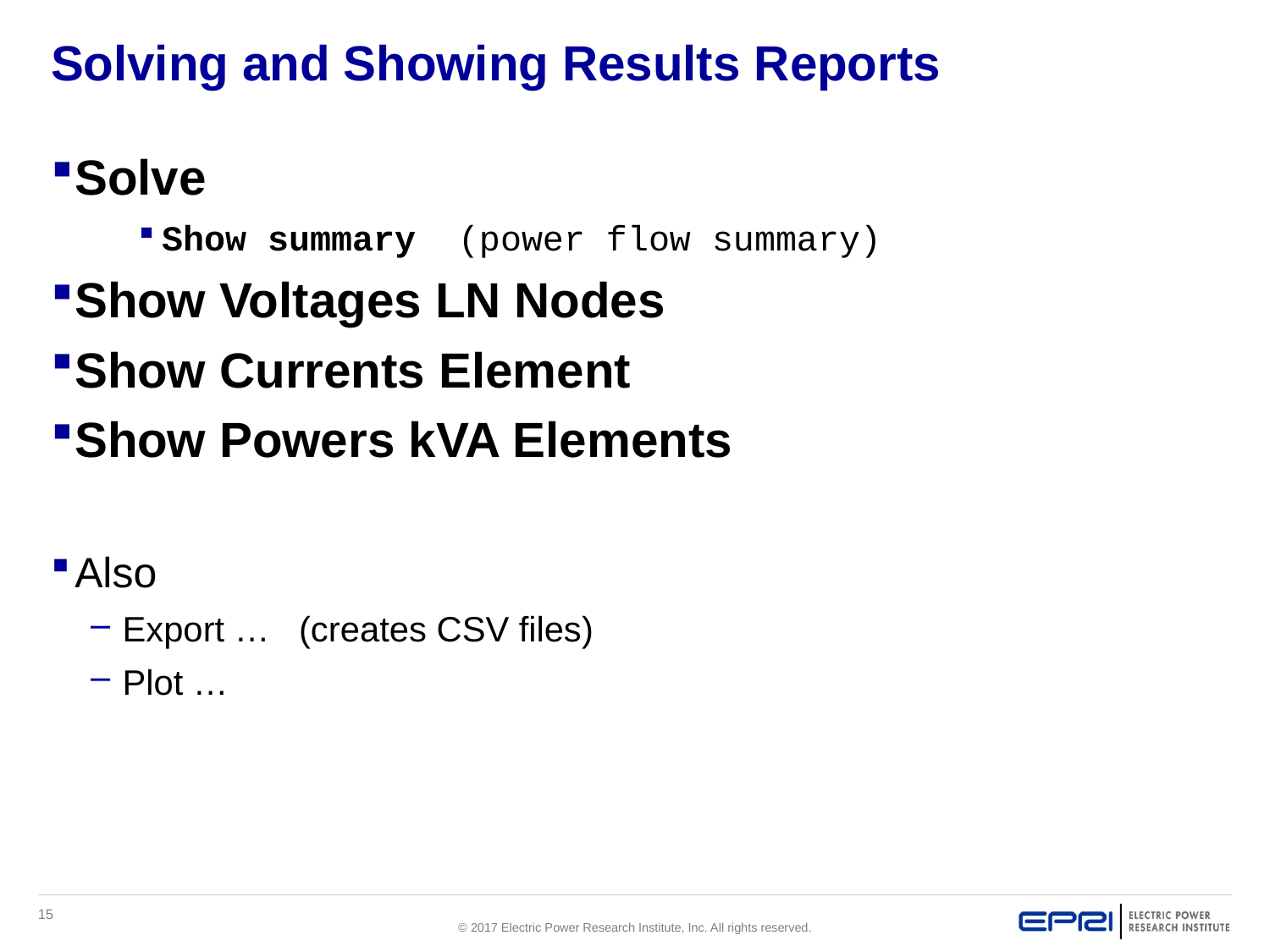

# Solving and Showing Results Reports
Solve
Show summary  (power flow summary)
Show Voltages LN Nodes
Show Currents Element
Show Powers kVA Elements

Also
Export …   (creates CSV files)
Plot …